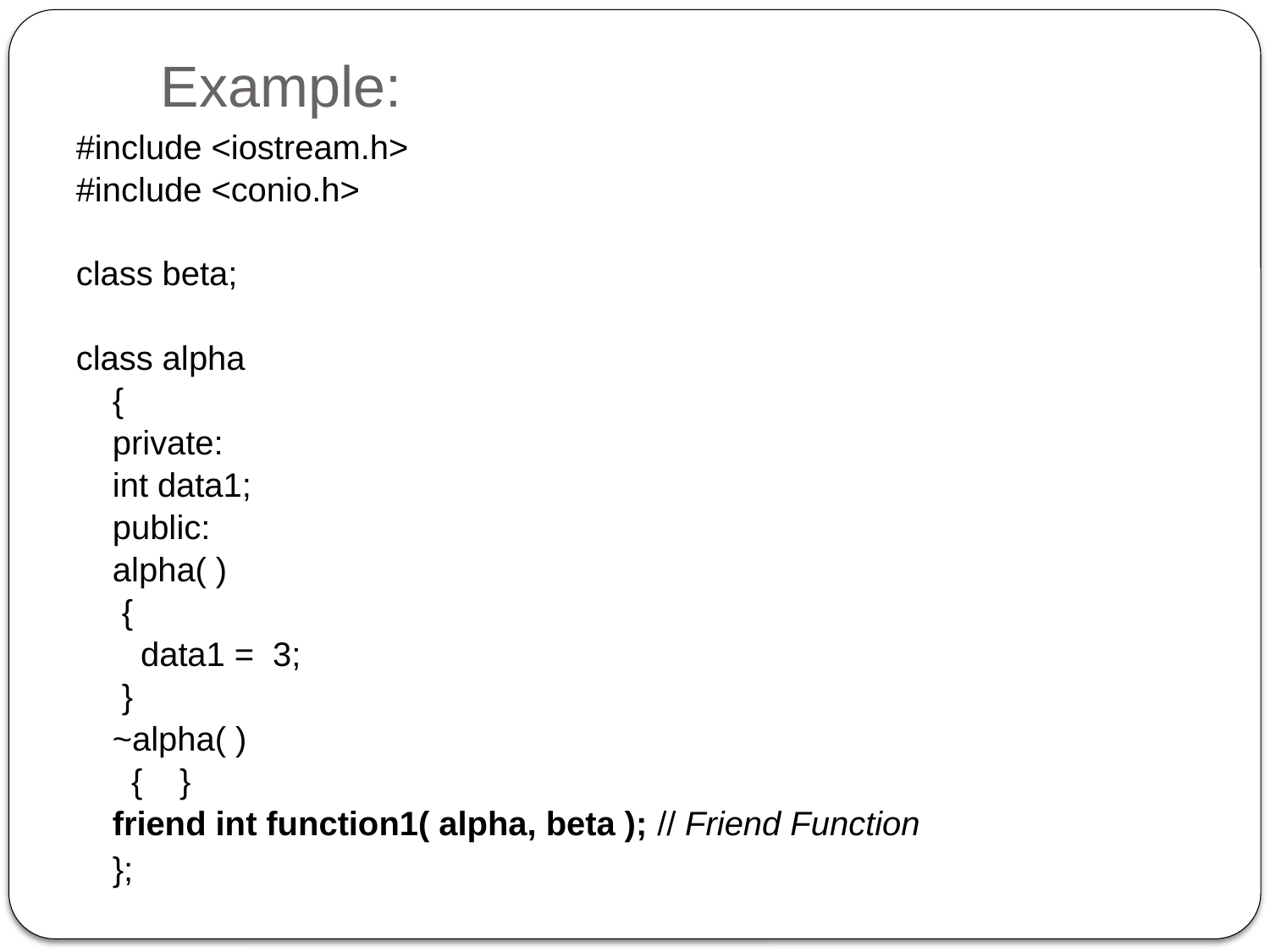

# Example:
#include <iostream.h>
#include <conio.h>

class beta;

class alpha
	{
		private:
			int data1;
		public:
			alpha( )
			 {
			   data1 =  3;
			 }
			~alpha( )
			  {    }
			friend int function1( alpha, beta ); // Friend Function
	};